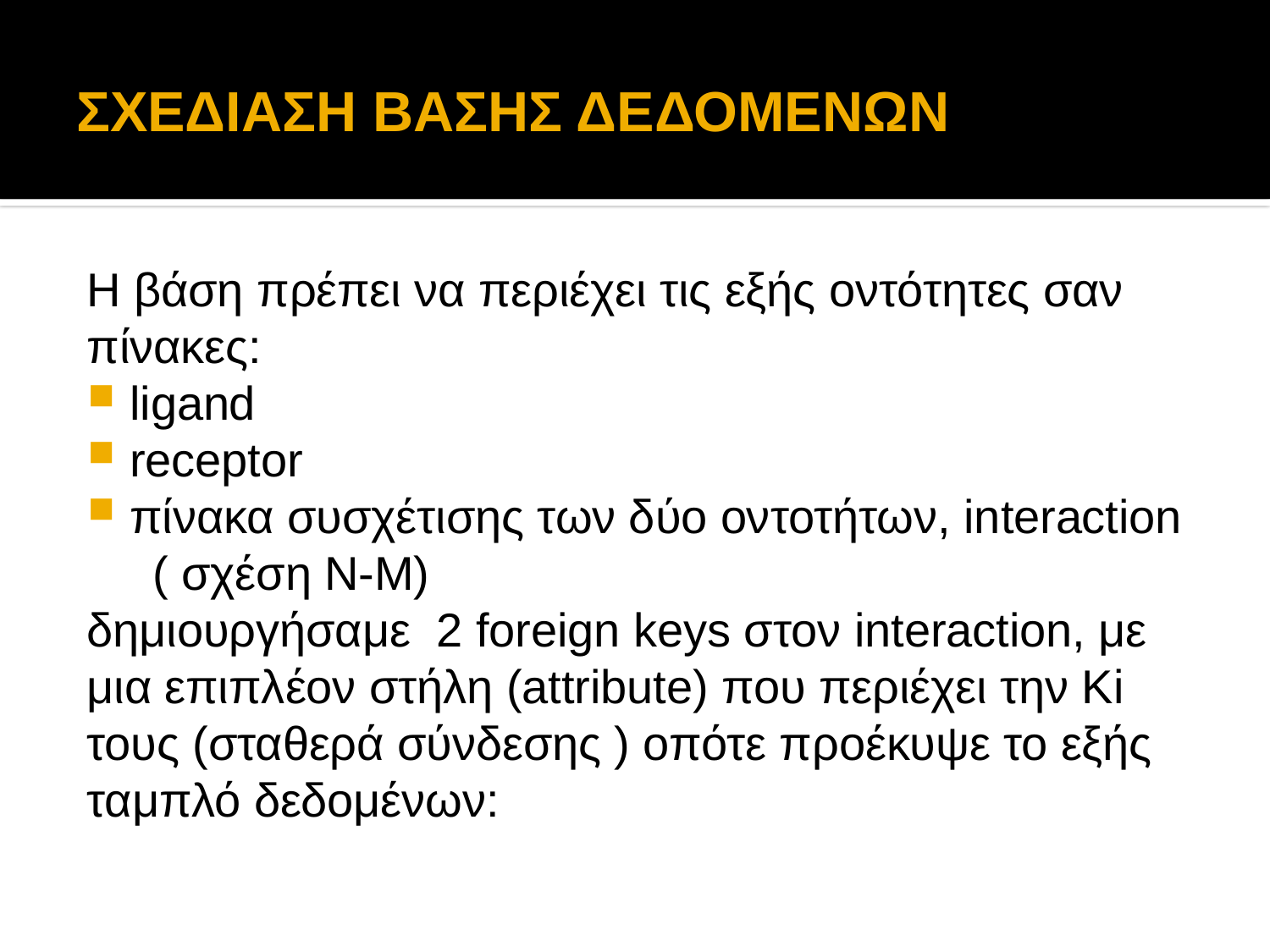

# ΣΧΕΔΙΑΣΗ ΒΑΣΗΣ ΔΕΔΟΜΕΝΩΝ
Η βάση πρέπει να περιέχει τις εξής οντότητες σαν πίνακες:
ligand
receptor
πίνακα συσχέτισης των δύο οντοτήτων, interaction
     ( σχέση N-M)
δημιουργήσαμε  2 foreign keys στον interaction, με μια επιπλέον στήλη (attribute) που περιέχει την Ki τους (σταθερά σύνδεσης ) οπότε προέκυψε το εξής ταμπλό δεδομένων: